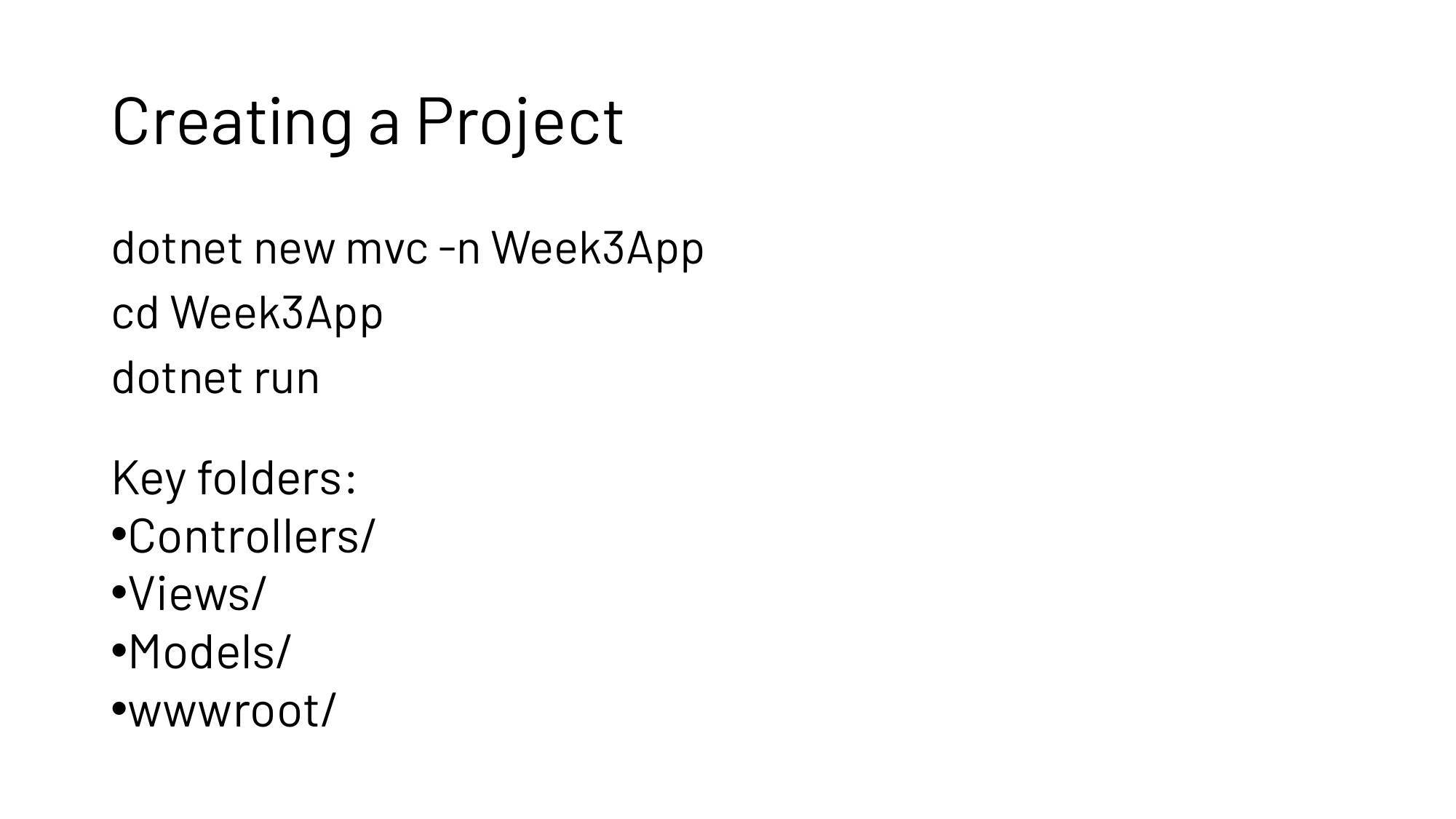

# Creating a Project
dotnet new mvc -n Week3App
cd Week3App
dotnet run

Key folders:
Controllers/
Views/
Models/
wwwroot/